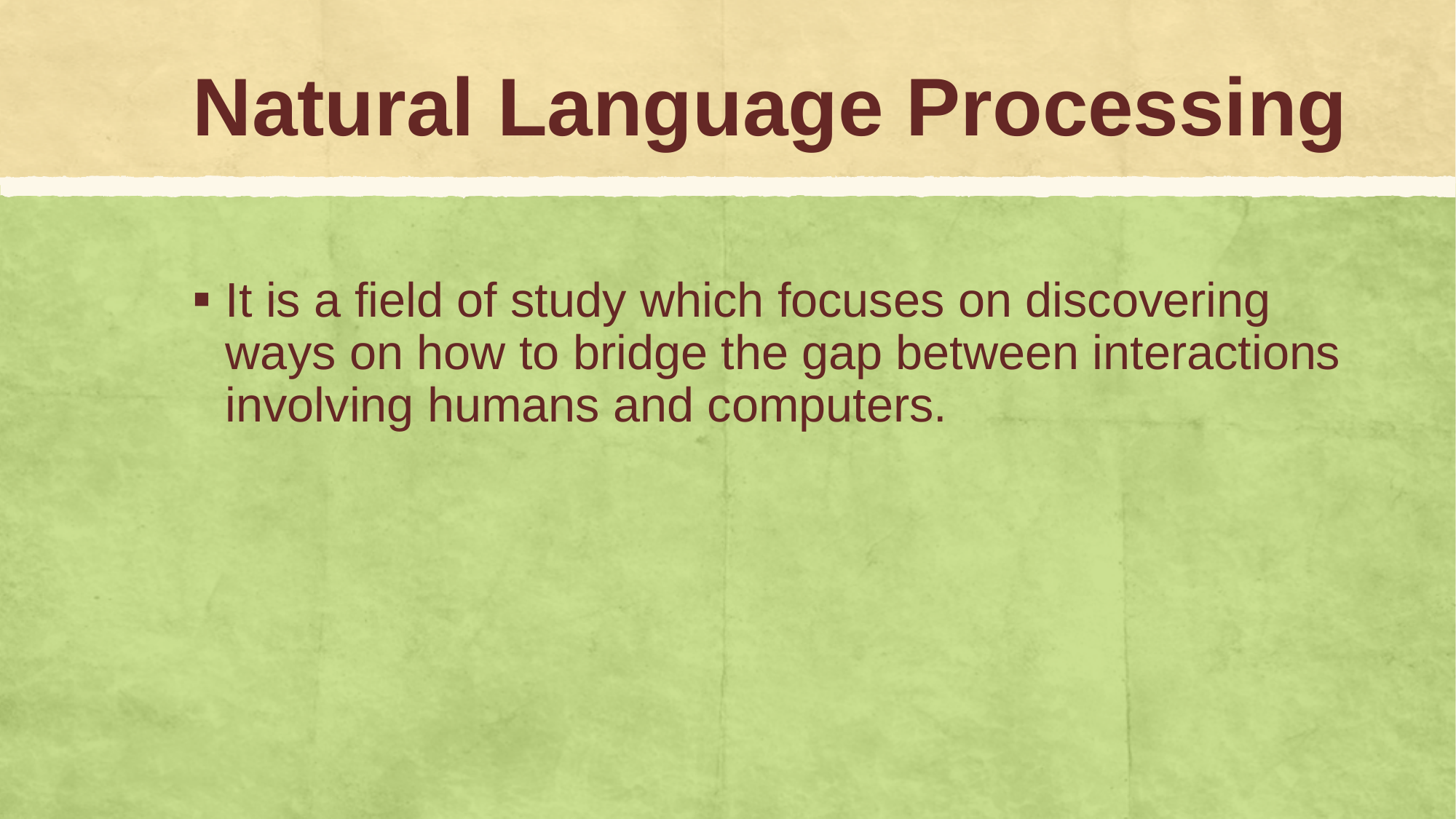

# Natural Language Processing
It is a field of study which focuses on discovering ways on how to bridge the gap between interactions involving humans and computers.